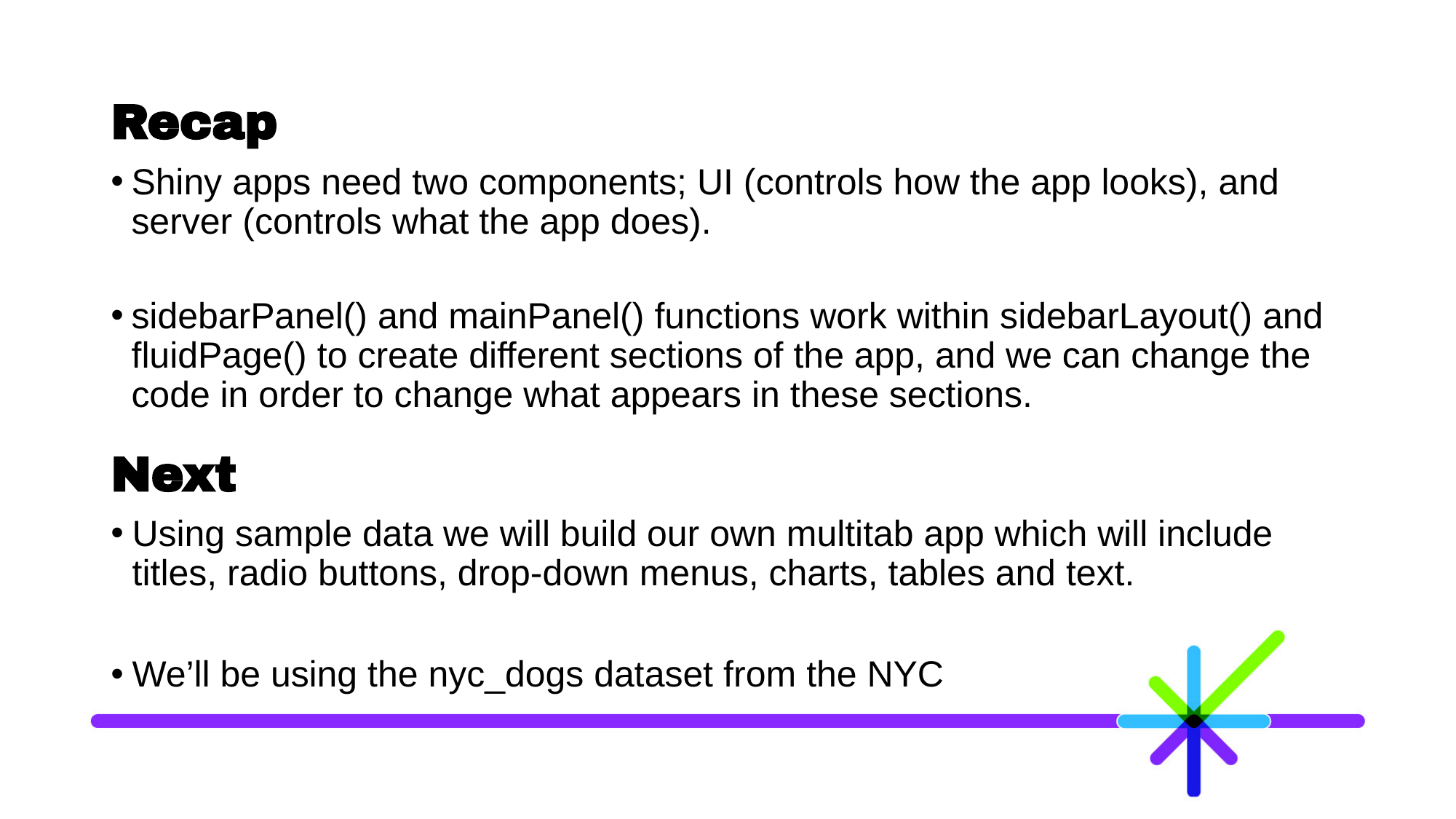

# Recap
Shiny apps need two components; UI (controls how the app looks), and server (controls what the app does).
sidebarPanel() and mainPanel() functions work within sidebarLayout() and fluidPage() to create different sections of the app, and we can change the code in order to change what appears in these sections.

Next
Using sample data we will build our own multitab app which will include titles, radio buttons, drop-down menus, charts, tables and text.

We’ll be using the nyc_dogs dataset from the NYC